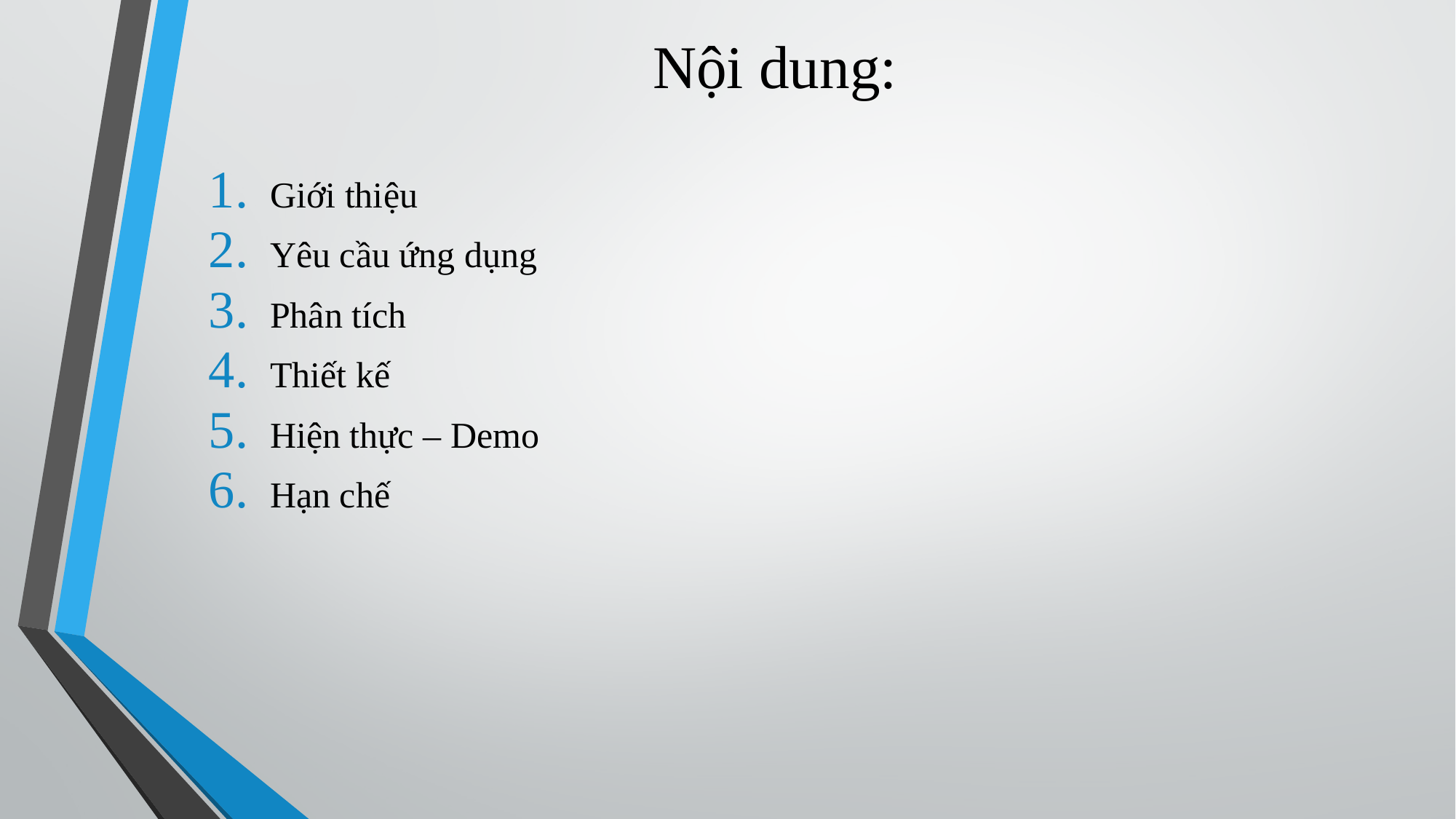

# Nội dung:
Giới thiệu
Yêu cầu ứng dụng
Phân tích
Thiết kế
Hiện thực – Demo
Hạn chế